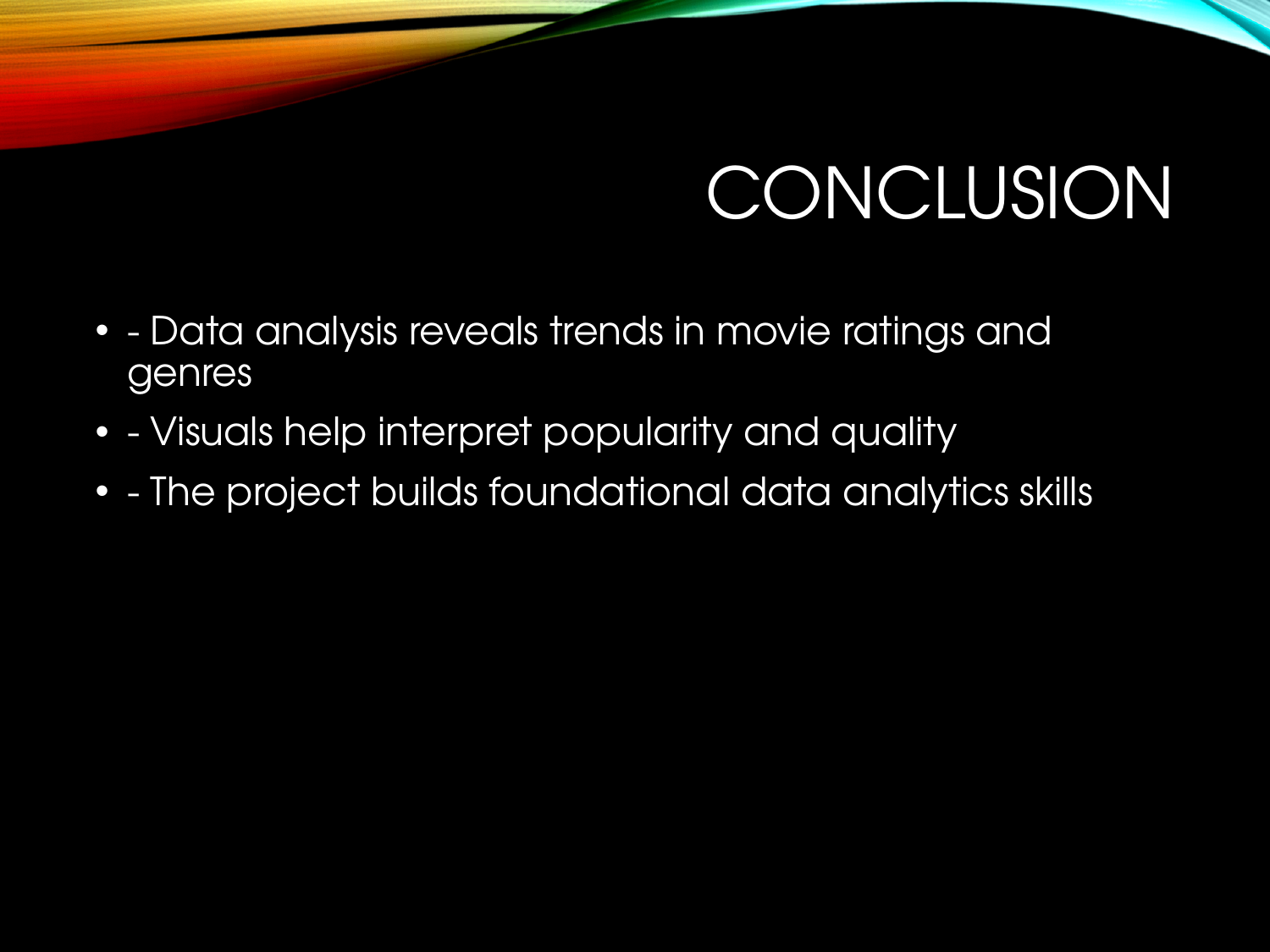

# Conclusion
- Data analysis reveals trends in movie ratings and genres
- Visuals help interpret popularity and quality
- The project builds foundational data analytics skills